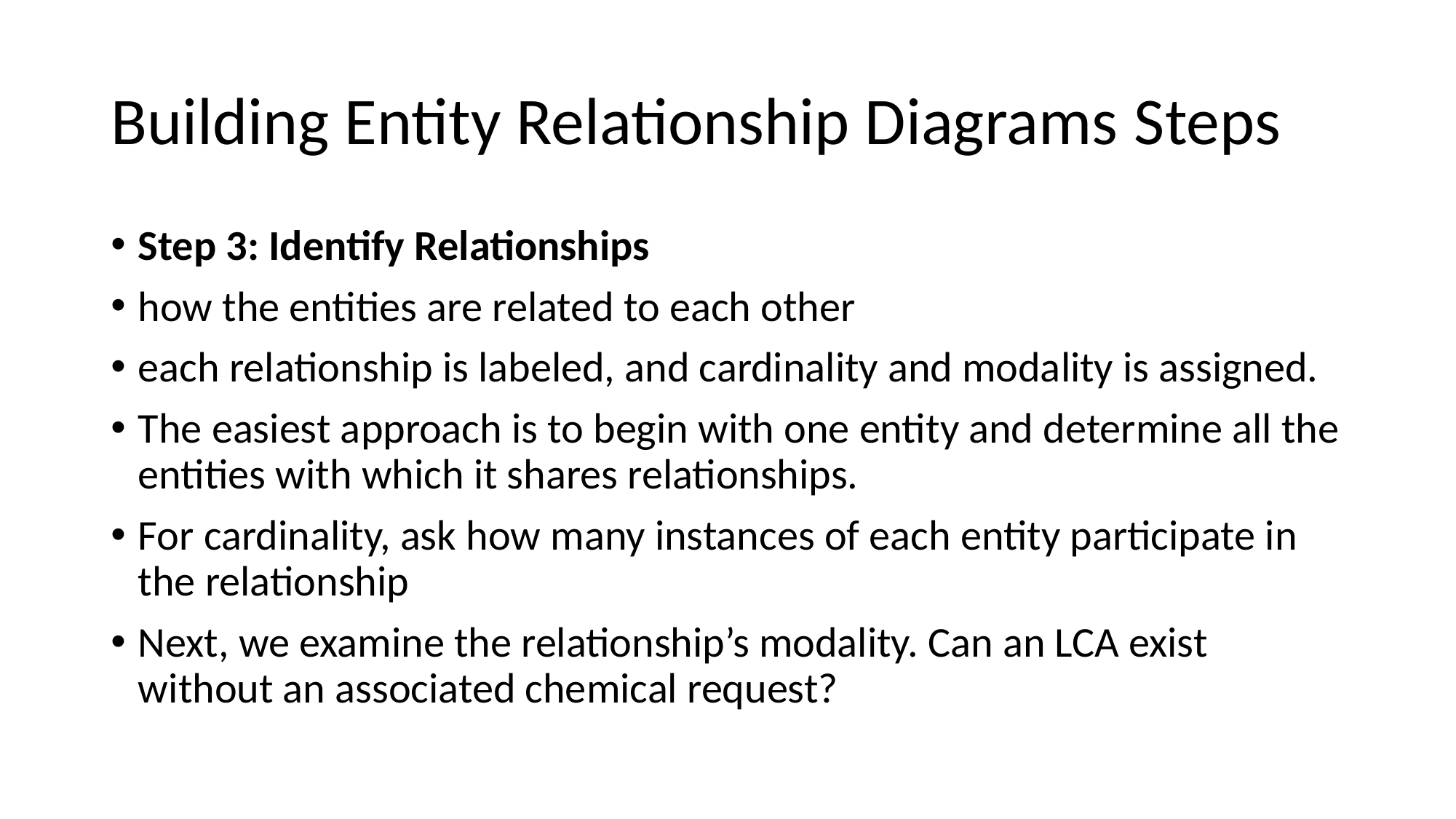

# Building Entity Relationship Diagrams Steps
Step 3: Identify Relationships
how the entities are related to each other
each relationship is labeled, and cardinality and modality is assigned.
The easiest approach is to begin with one entity and determine all the entities with which it shares relationships.
For cardinality, ask how many instances of each entity participate in the relationship
Next, we examine the relationship’s modality. Can an LCA exist without an associated chemical request?